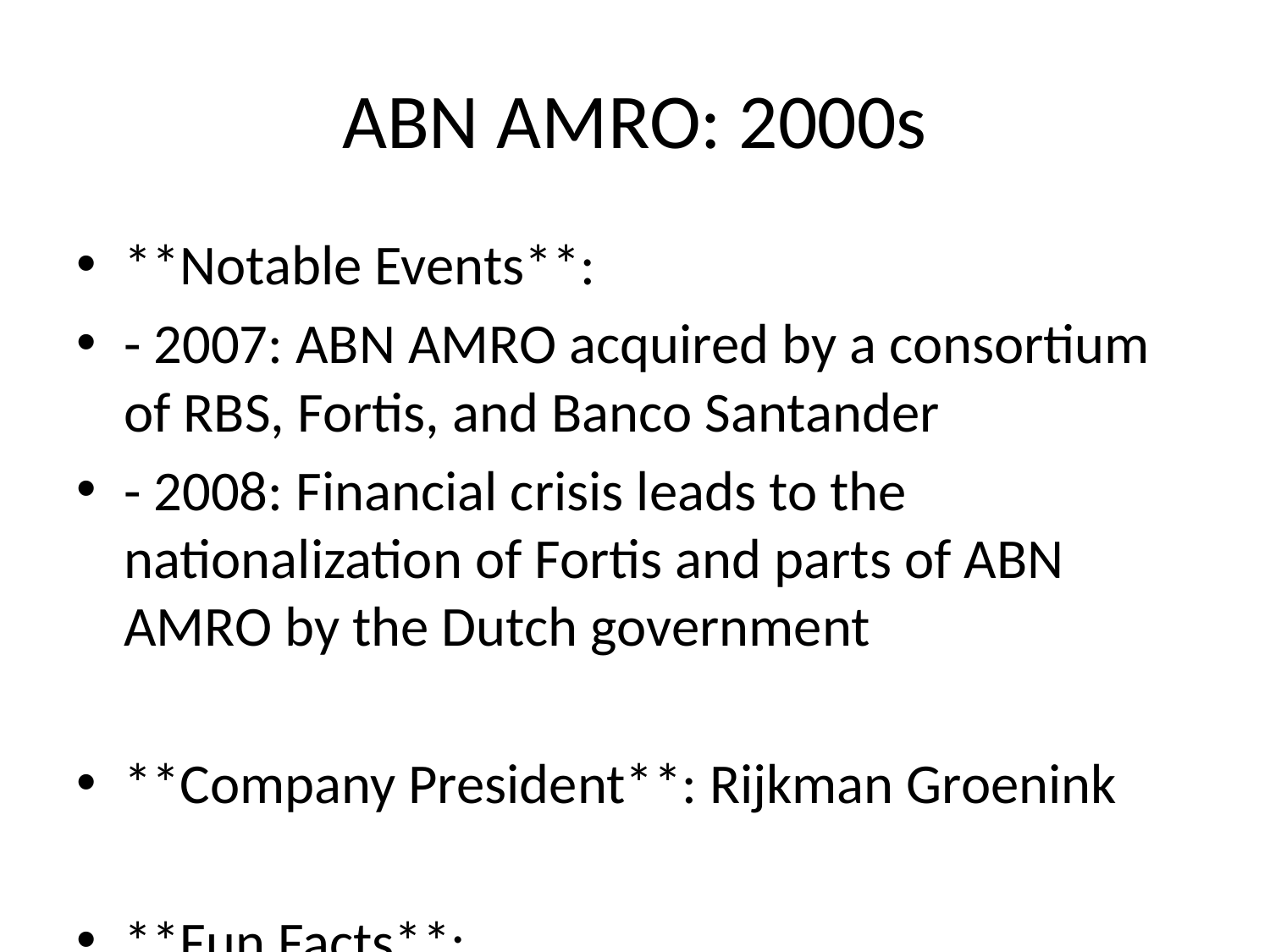

# ABN AMRO: 2000s
**Notable Events**:
- 2007: ABN AMRO acquired by a consortium of RBS, Fortis, and Banco Santander
- 2008: Financial crisis leads to the nationalization of Fortis and parts of ABN AMRO by the Dutch government

**Company President**: Rijkman Groenink

**Fun Facts**:
- The acquisition and subsequent financial crisis marked one of the most dramatic periods in the bank's history.